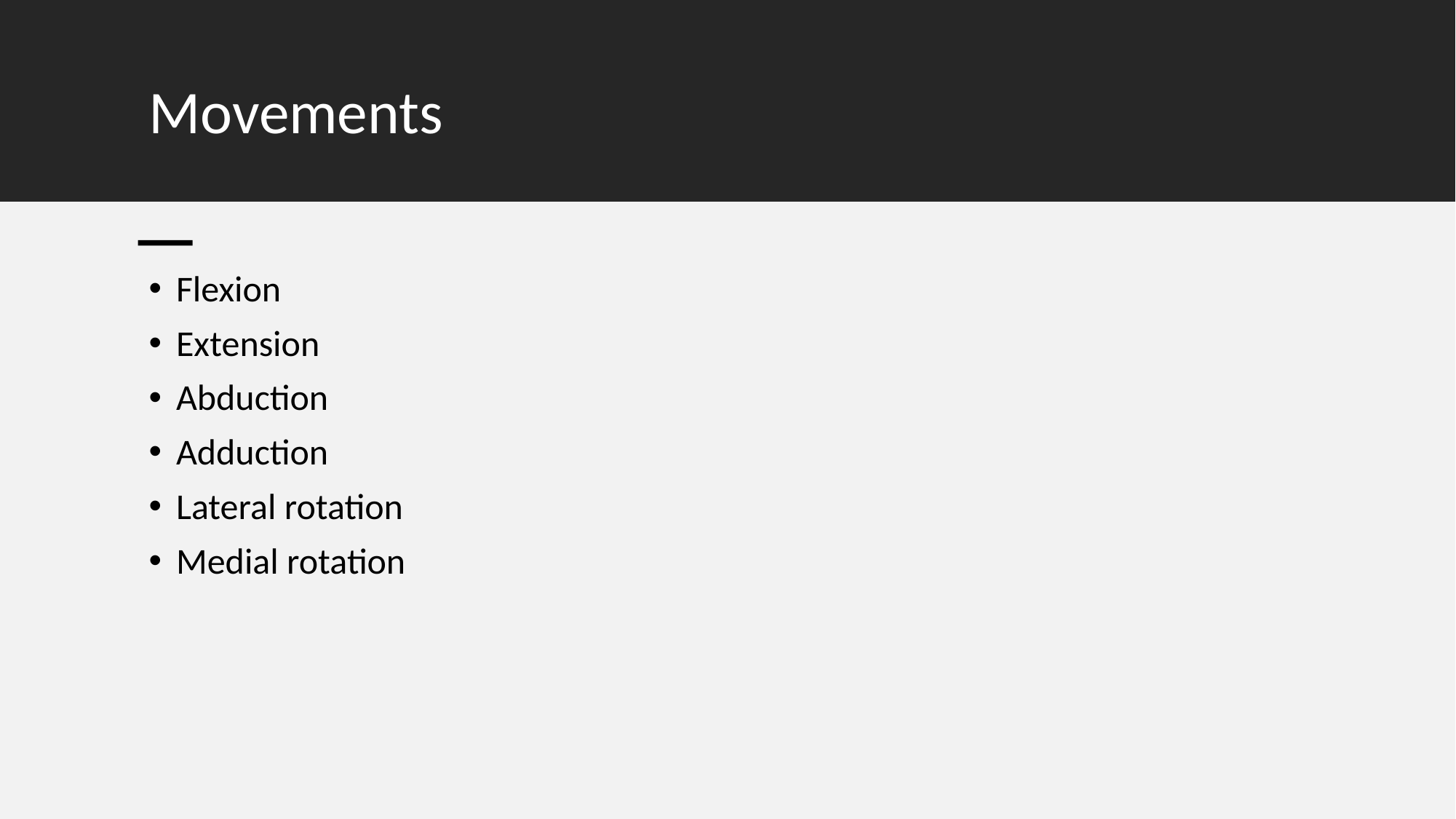

# Movements

Flexion
Extension
Abduction
Adduction
Lateral rotation
Medial rotation